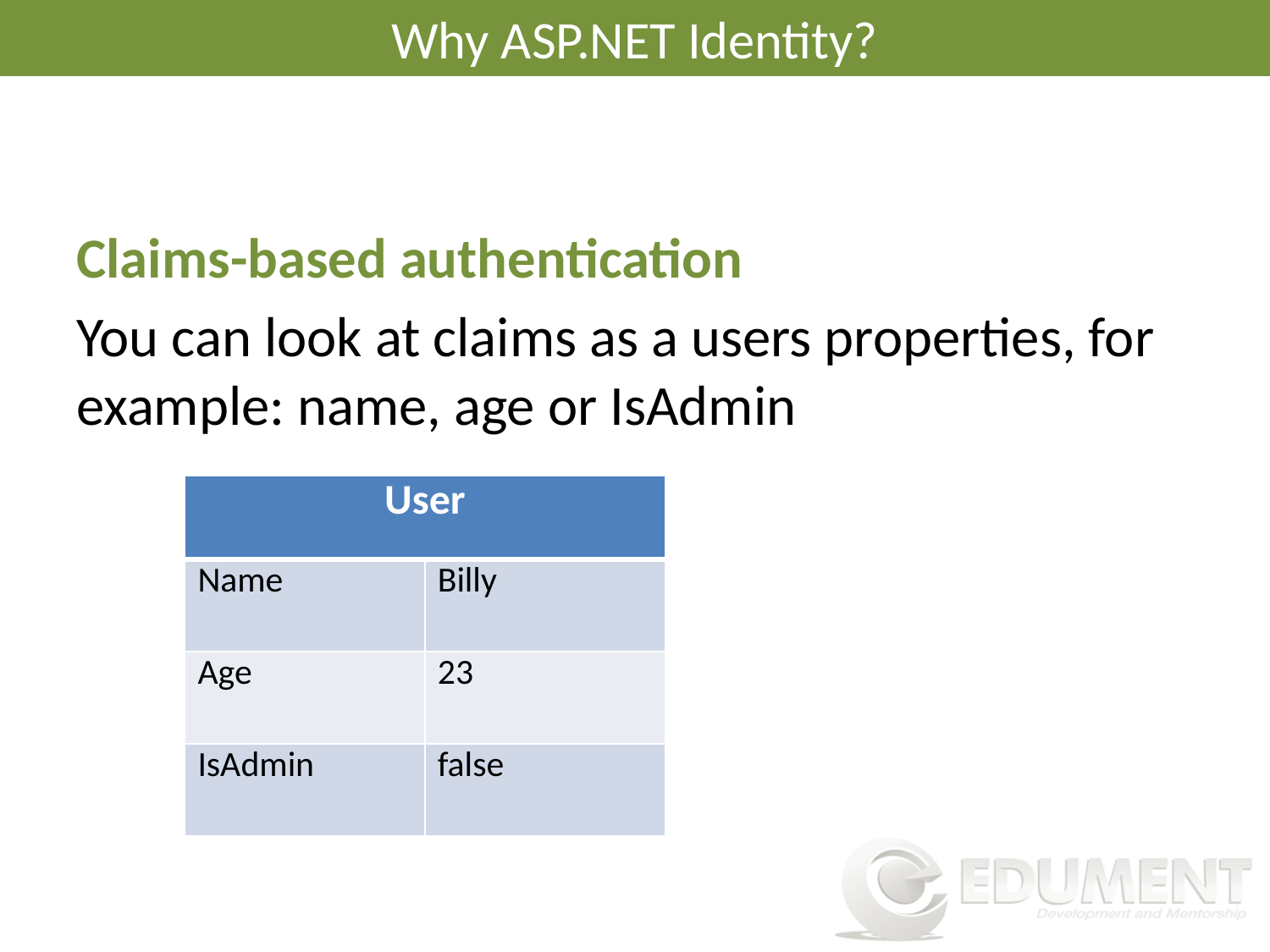

# Why ASP.NET Identity?

Claims-based authentication
You can look at claims as a users properties, for example: name, age or IsAdmin

| User |  |
| --- | --- |
| Name | Billy |
| Age | 23 |
| IsAdmin | false |